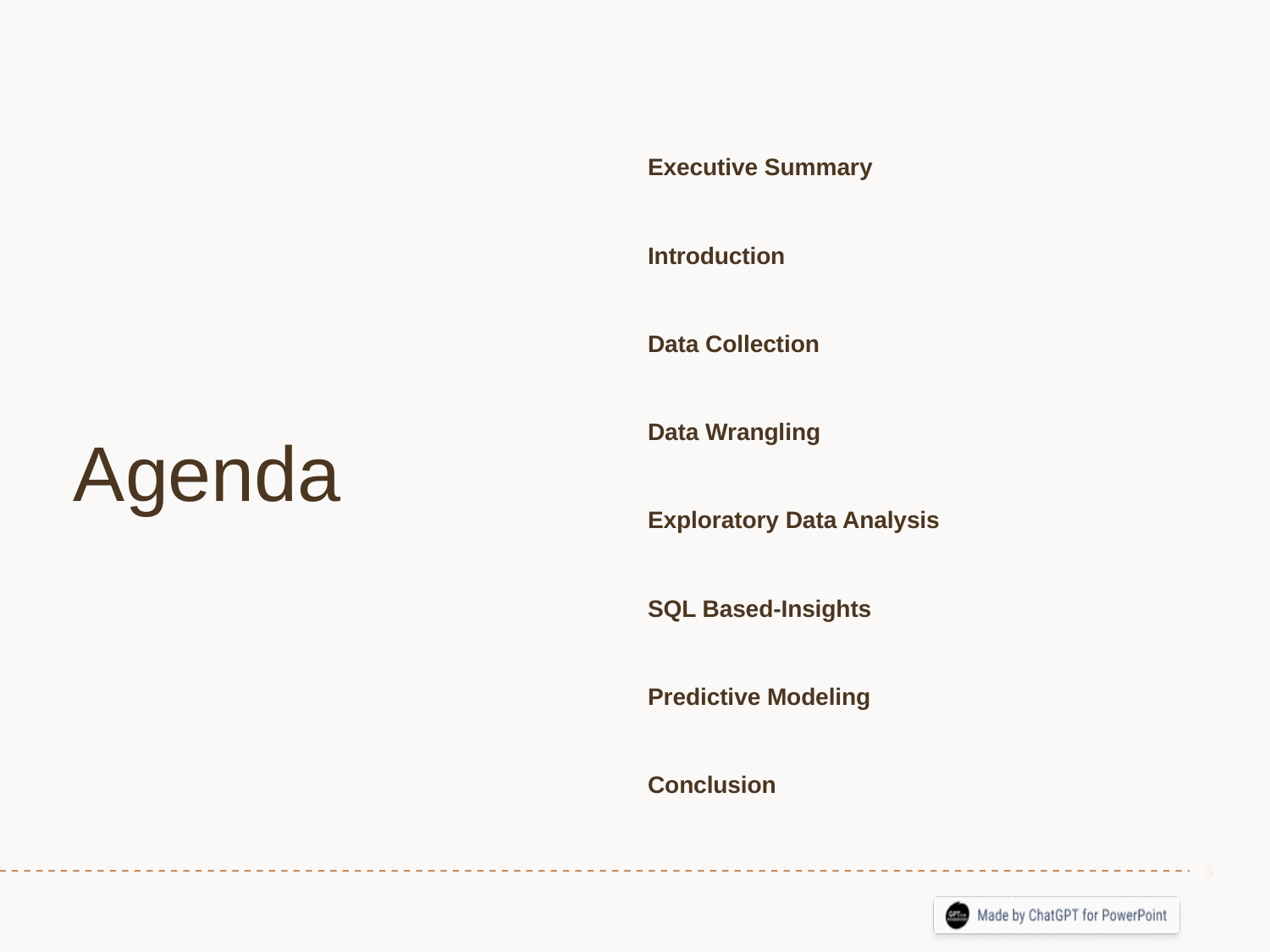

Executive Summary

Introduction

# Agenda
Data Collection

Data Wrangling

Exploratory Data Analysis

SQL Based-Insights

Predictive Modeling

Conclusion

3